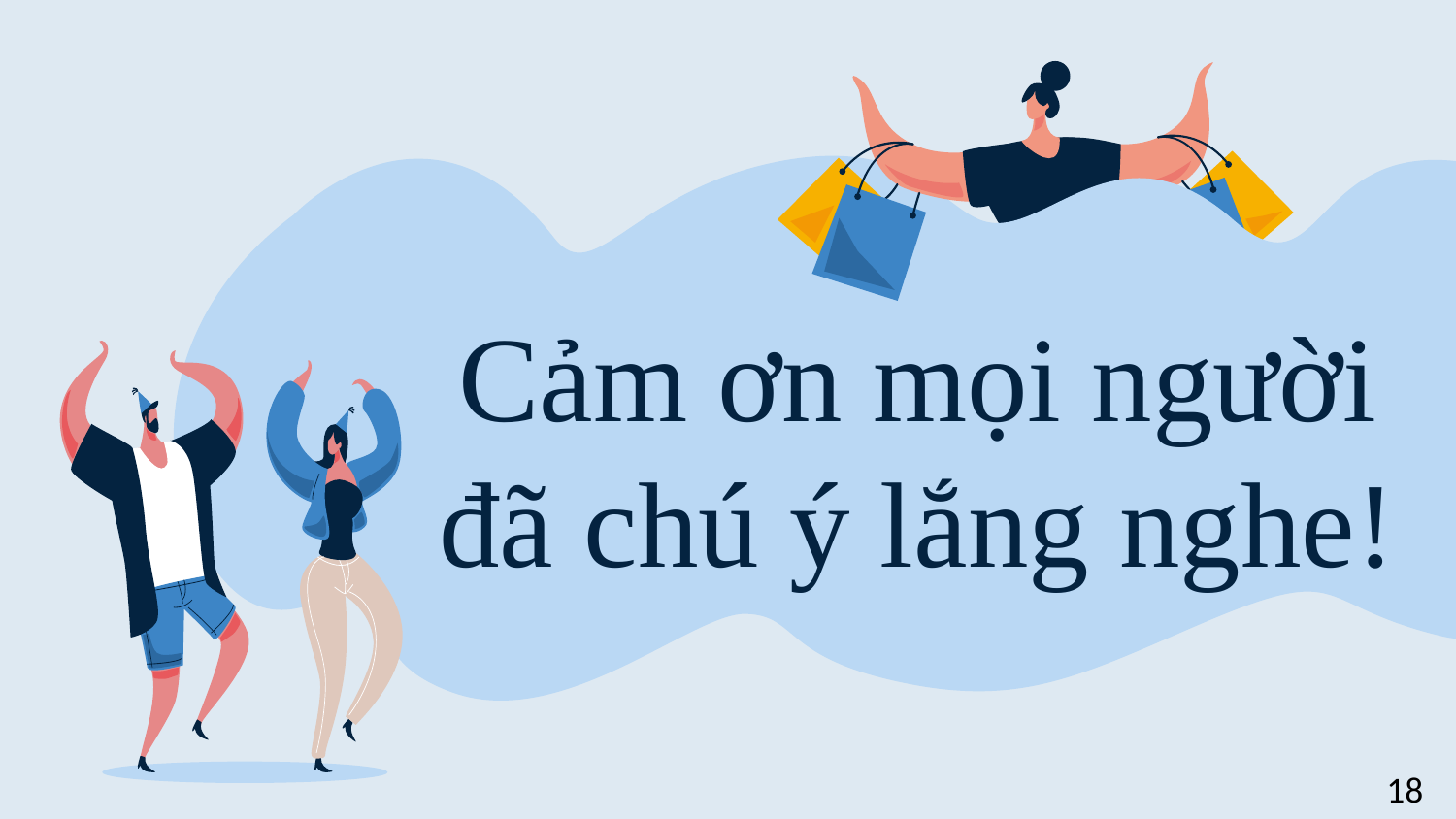

Cảm ơn mọi người đã chú ý lắng nghe!

18